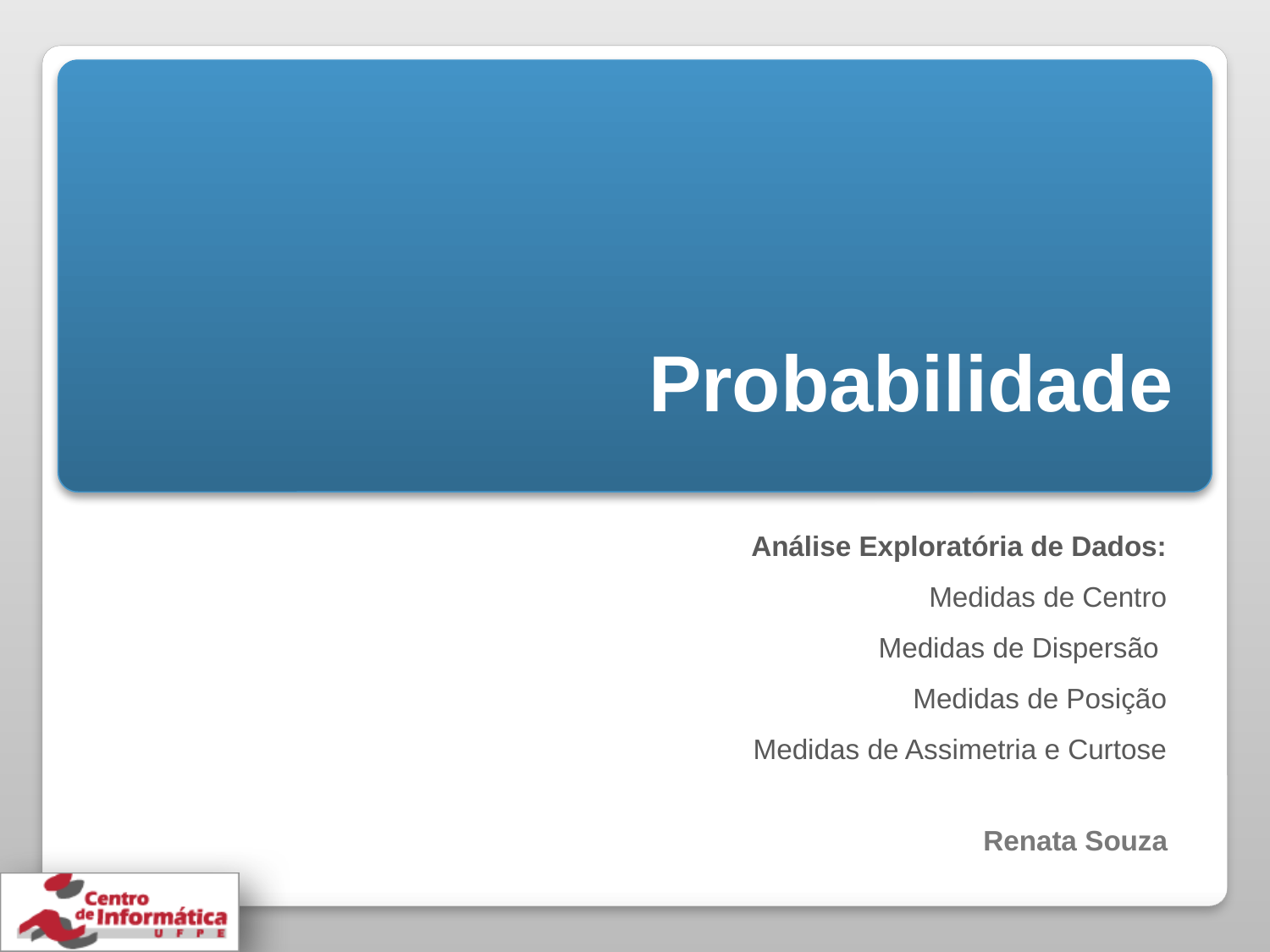

# Probabilidade
Análise Exploratória de Dados:
Medidas de Centro
Medidas de Dispersão
Medidas de Posição
Medidas de Assimetria e Curtose
Renata Souza